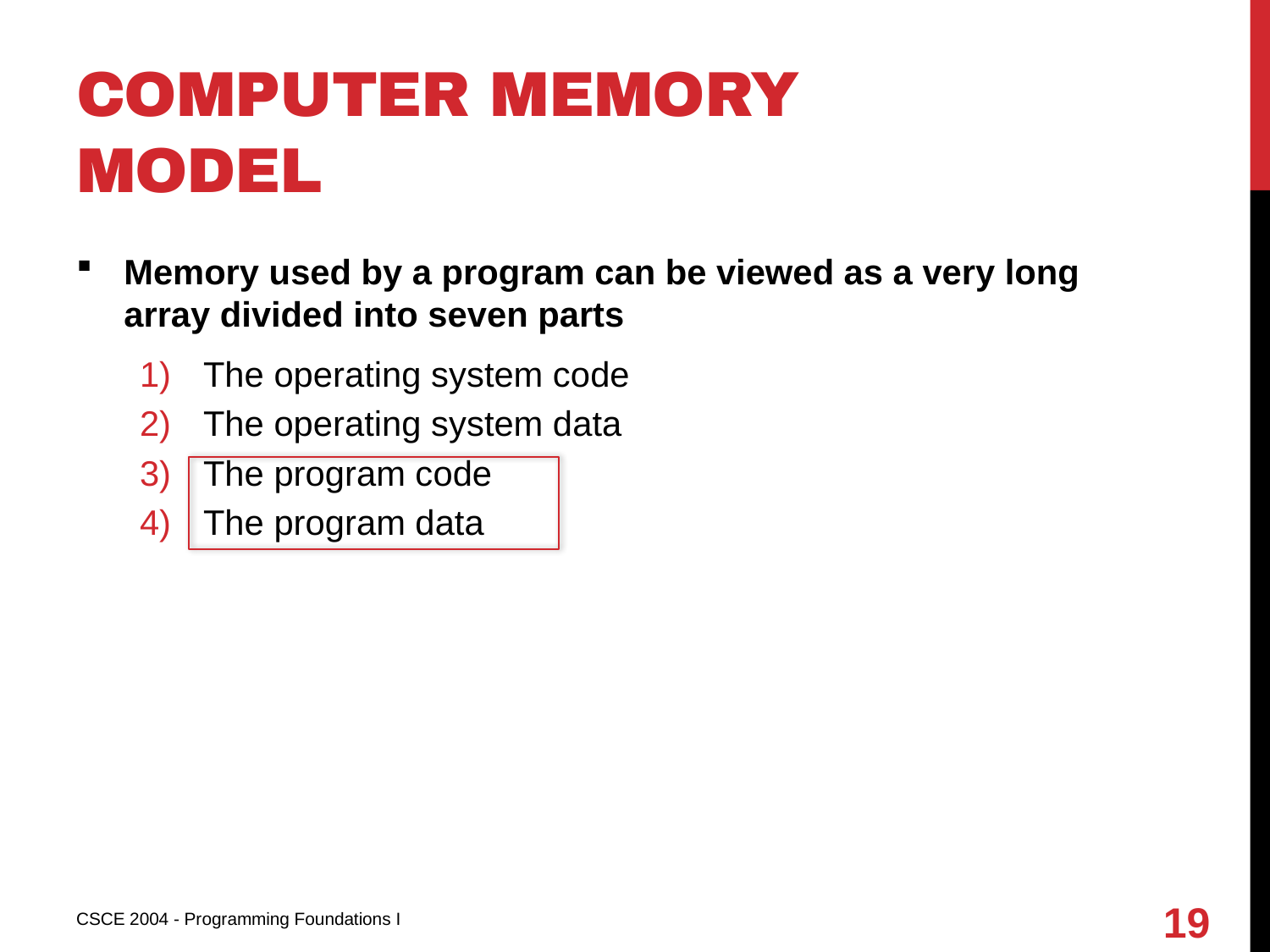

# computer memory model
Memory used by a program can be viewed as a very long array divided into seven parts
The operating system code
The operating system data
The program code
The program data

19
CSCE 2004 - Programming Foundations I